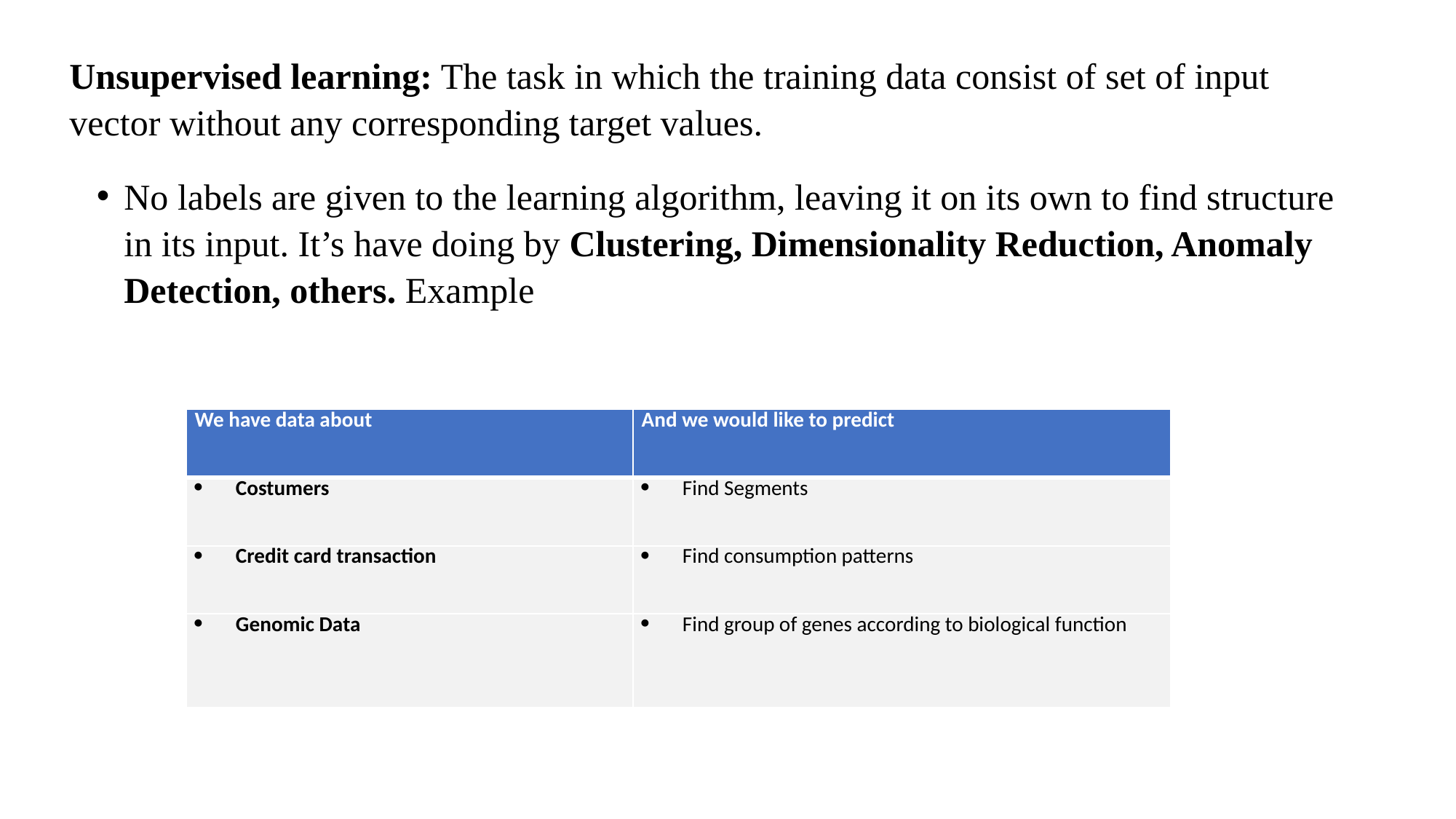

Unsupervised learning: The task in which the training data consist of set of input vector without any corresponding target values.
No labels are given to the learning algorithm, leaving it on its own to find structure in its input. It’s have doing by Clustering, Dimensionality Reduction, Anomaly Detection, others. Example

| We have data about | And we would like to predict |
| --- | --- |
| Costumers | Find Segments |
| Credit card transaction | Find consumption patterns |
| Genomic Data | Find group of genes according to biological function |